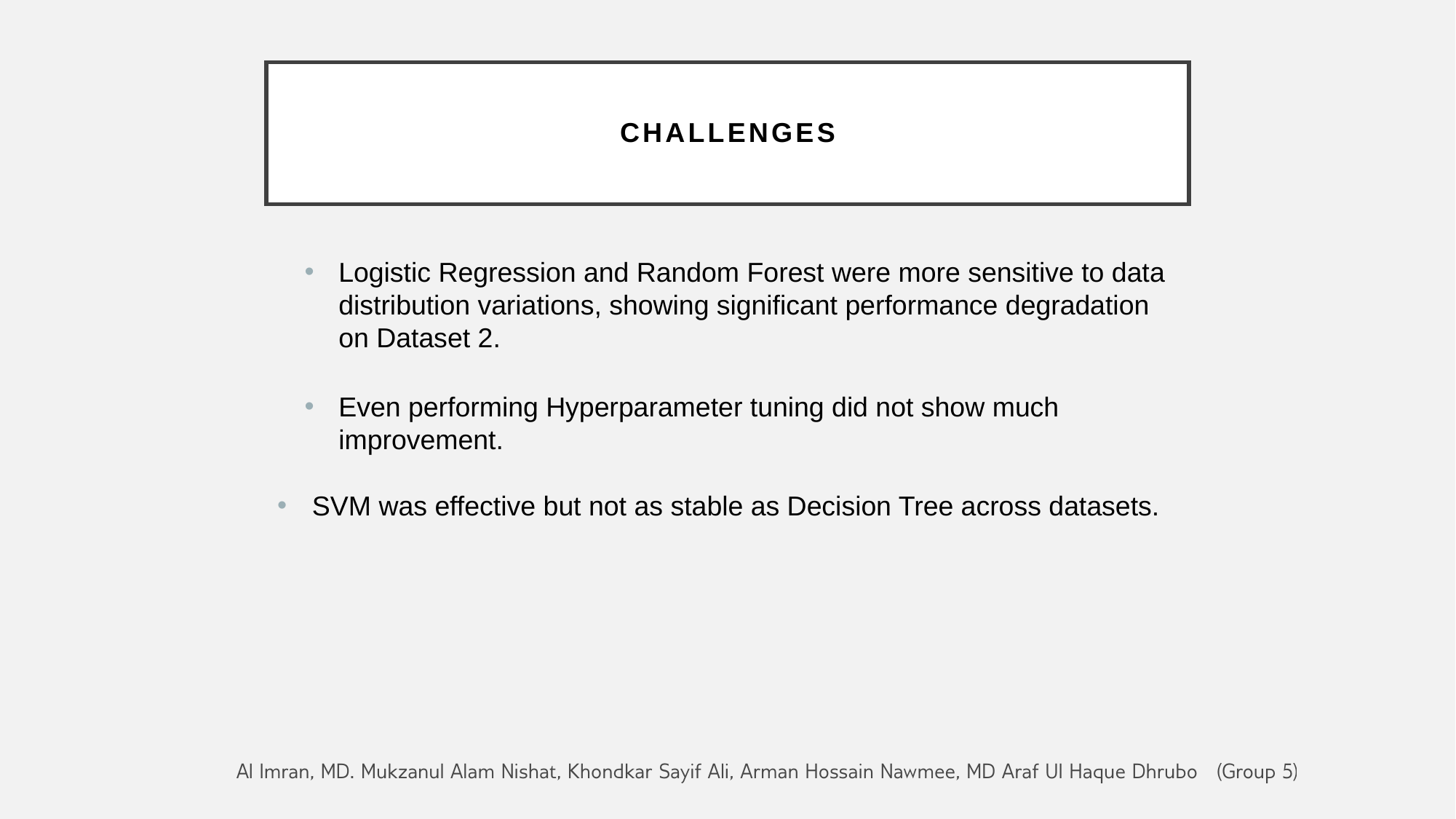

# Challenges
Logistic Regression and Random Forest were more sensitive to data distribution variations, showing significant performance degradation on Dataset 2.
Even performing Hyperparameter tuning did not show much improvement.
 SVM was effective but not as stable as Decision Tree across datasets.

Al Imran, MD. Mukzanul Alam Nishat, Khondkar Sayif Ali, Arman Hossain Nawmee, MD Araf UI Haque Dhrubo   (Group 5)